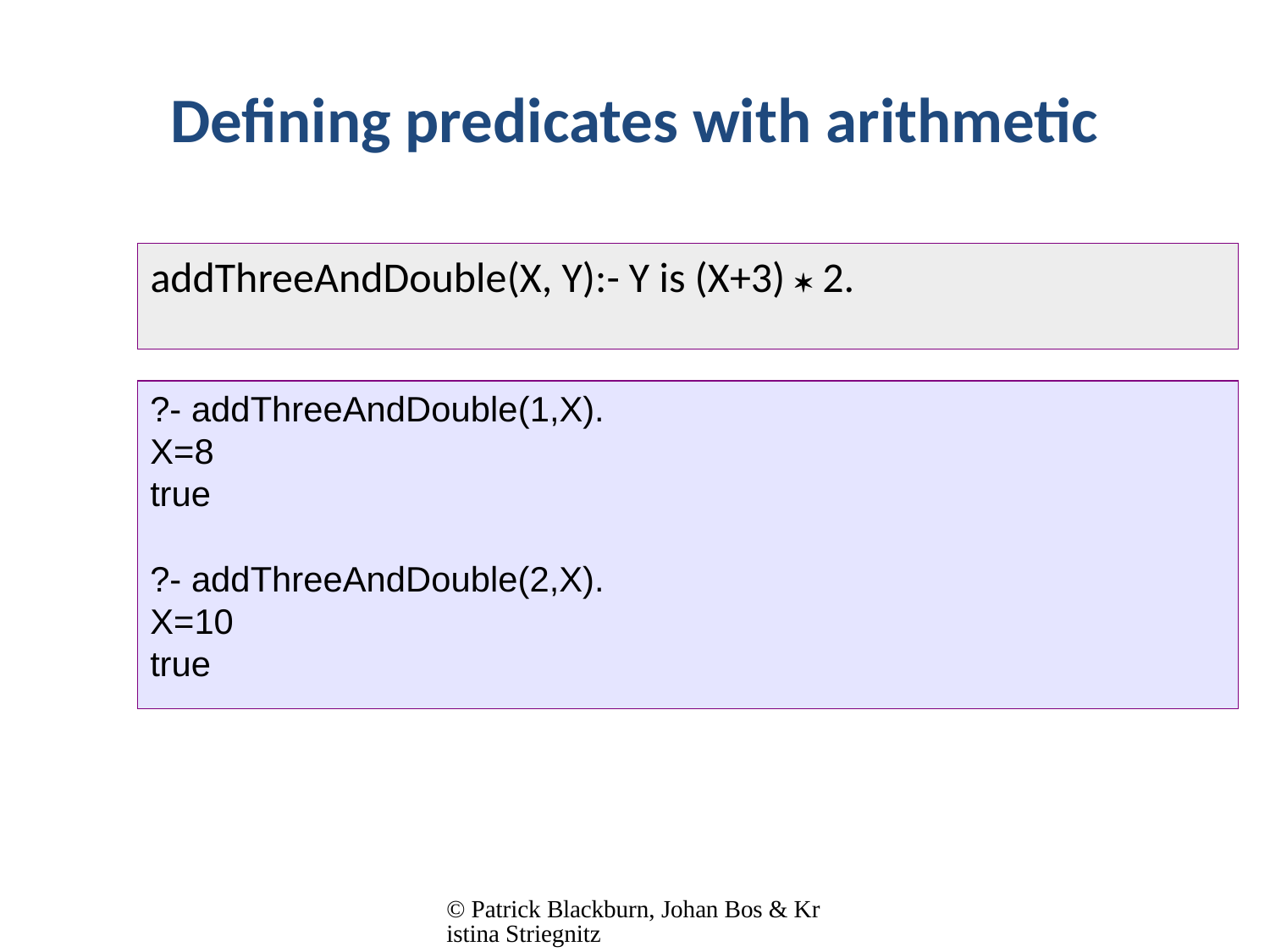

# Defining predicates with arithmetic
addThreeAndDouble(X, Y):- Y is (X+3) ∗ 2.
?- addThreeAndDouble(1,X).
X=8
true

?- addThreeAndDouble(2,X).
X=10
true
© Patrick Blackburn, Johan Bos & Kristina Striegnitz